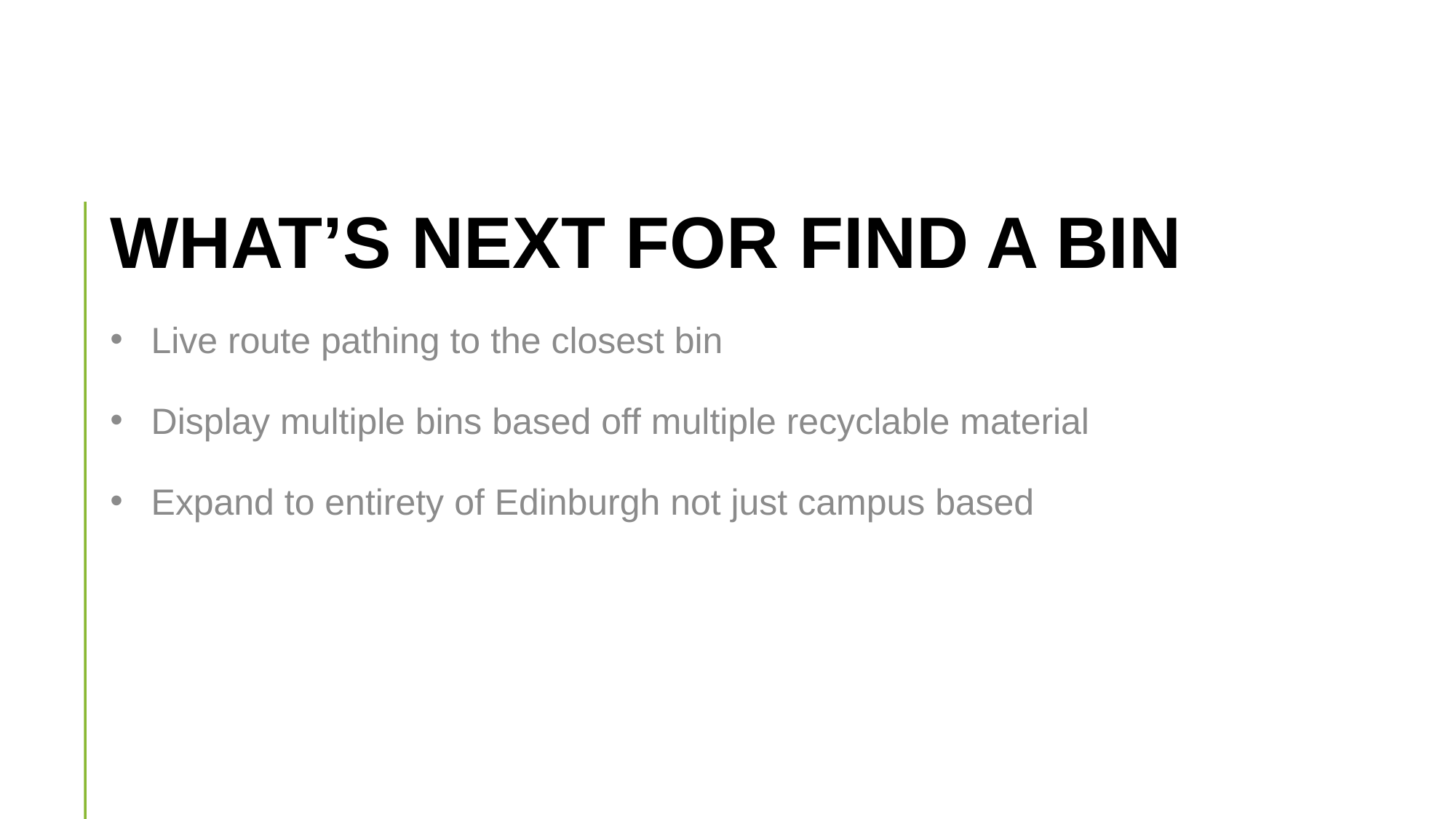

# What’s next for find a bin
Live route pathing to the closest bin
Display multiple bins based off multiple recyclable material
Expand to entirety of Edinburgh not just campus based